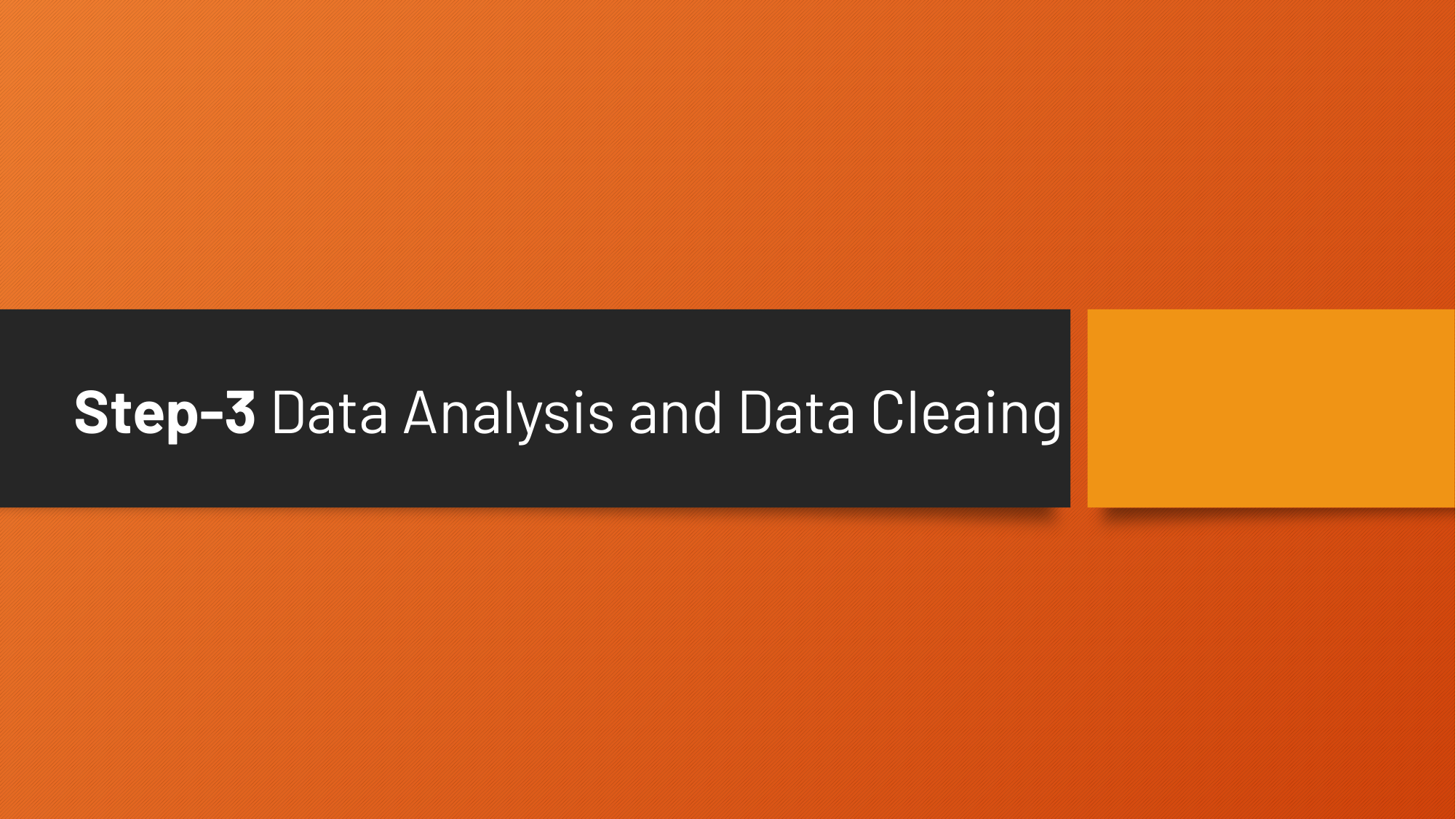

# Step-3 Data Analysis and Data Cleaing